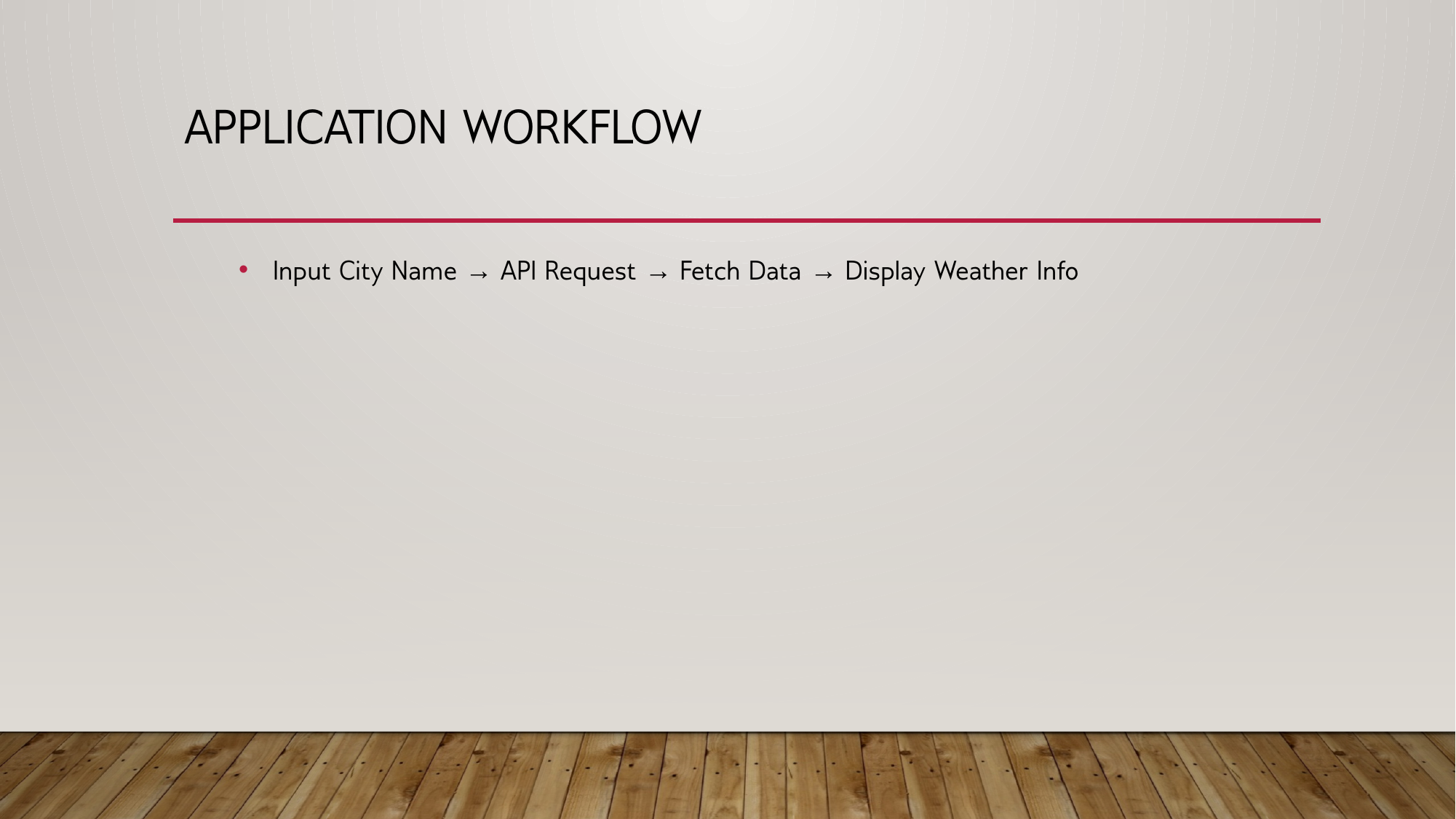

# Application Workflow
Input City Name → API Request → Fetch Data → Display Weather Info